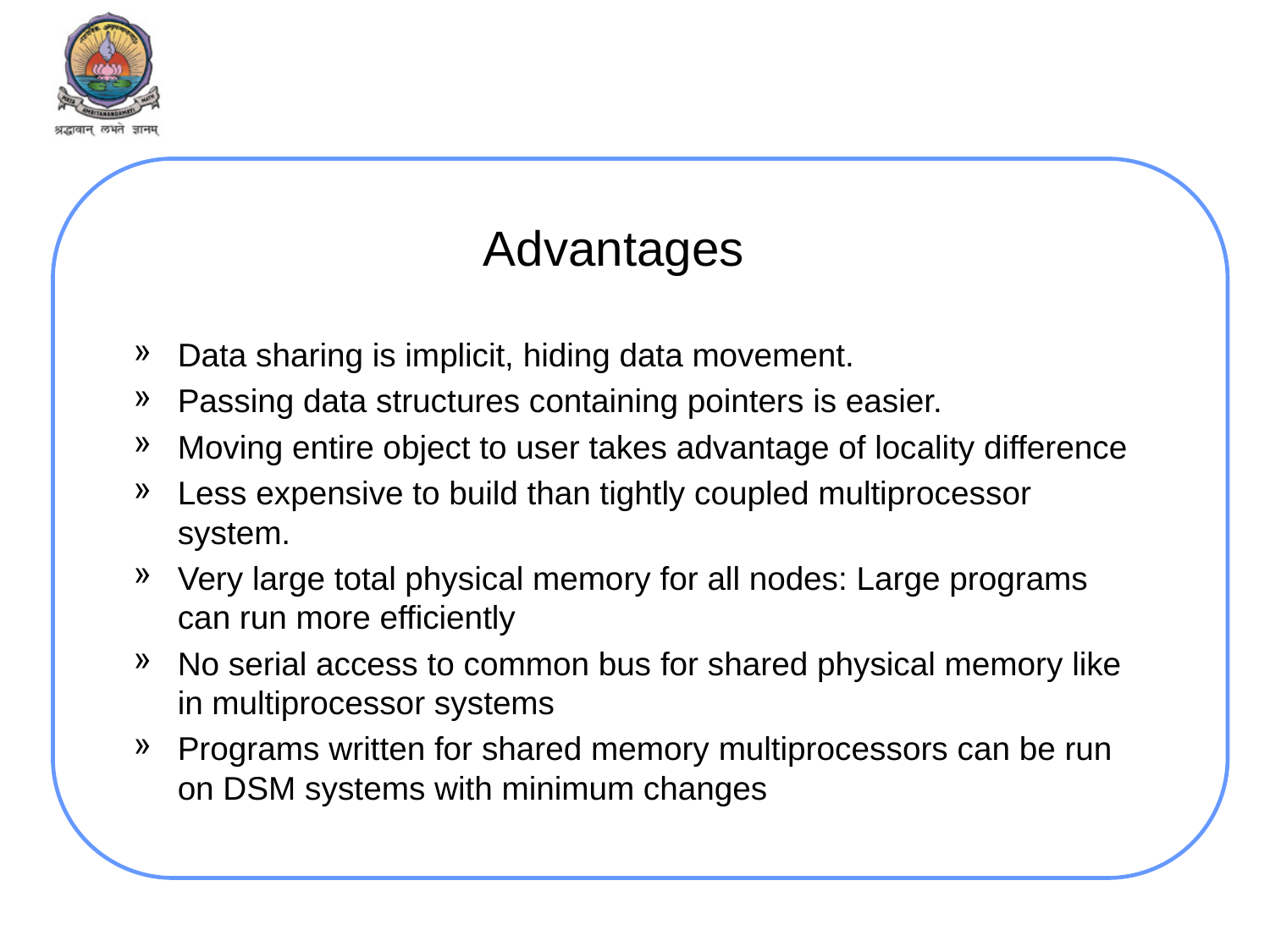

# Advantages
Data sharing is implicit, hiding data movement.
Passing data structures containing pointers is easier.
Moving entire object to user takes advantage of locality difference
Less expensive to build than tightly coupled multiprocessor system.
Very large total physical memory for all nodes: Large programs can run more efficiently
No serial access to common bus for shared physical memory like in multiprocessor systems
Programs written for shared memory multiprocessors can be run on DSM systems with minimum changes